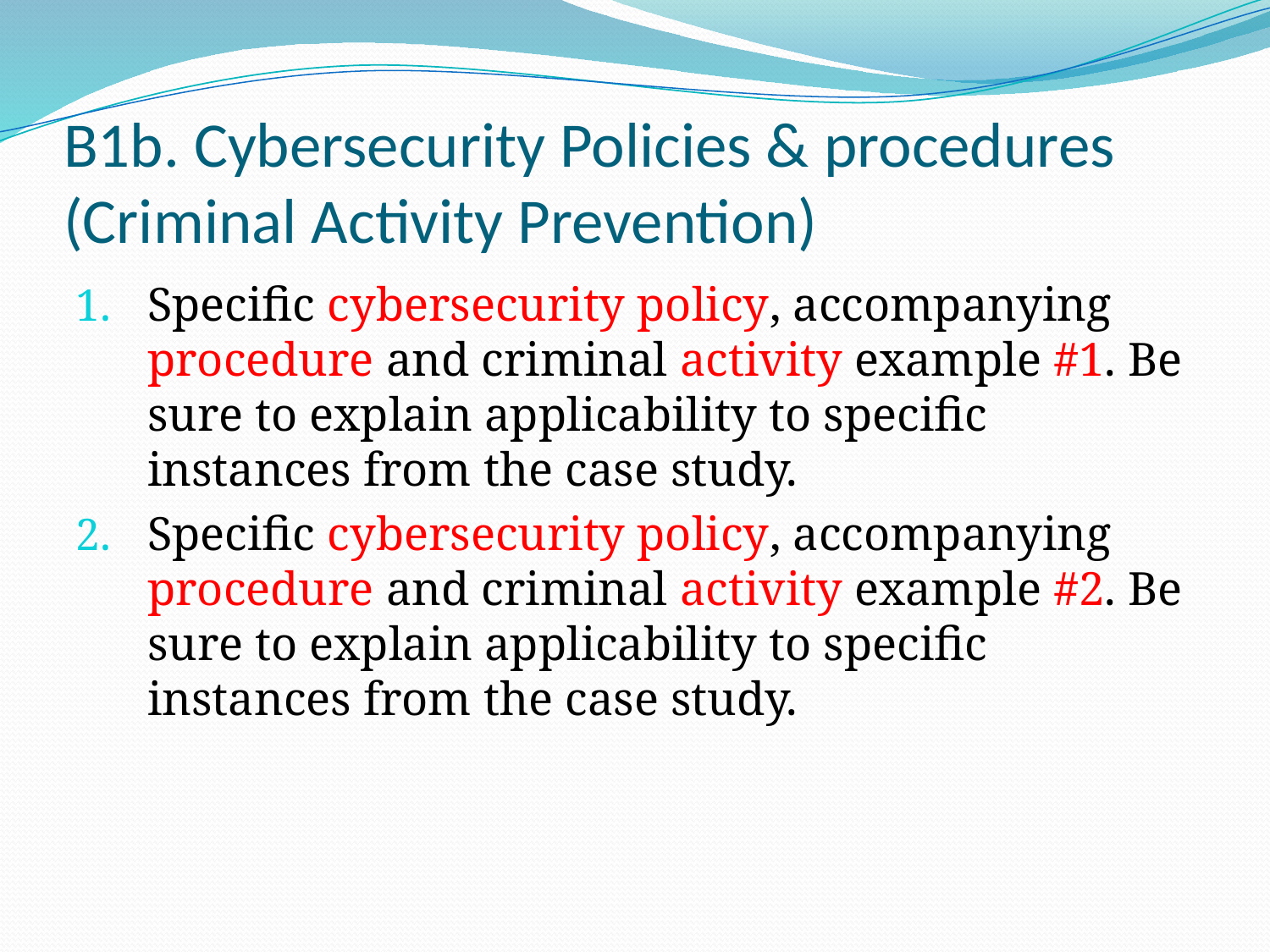

# B1b. Cybersecurity Policies & procedures (Criminal Activity Prevention)
Specific cybersecurity policy, accompanying procedure and criminal activity example #1. Be sure to explain applicability to specific instances from the case study.
Specific cybersecurity policy, accompanying procedure and criminal activity example #2. Be sure to explain applicability to specific instances from the case study.